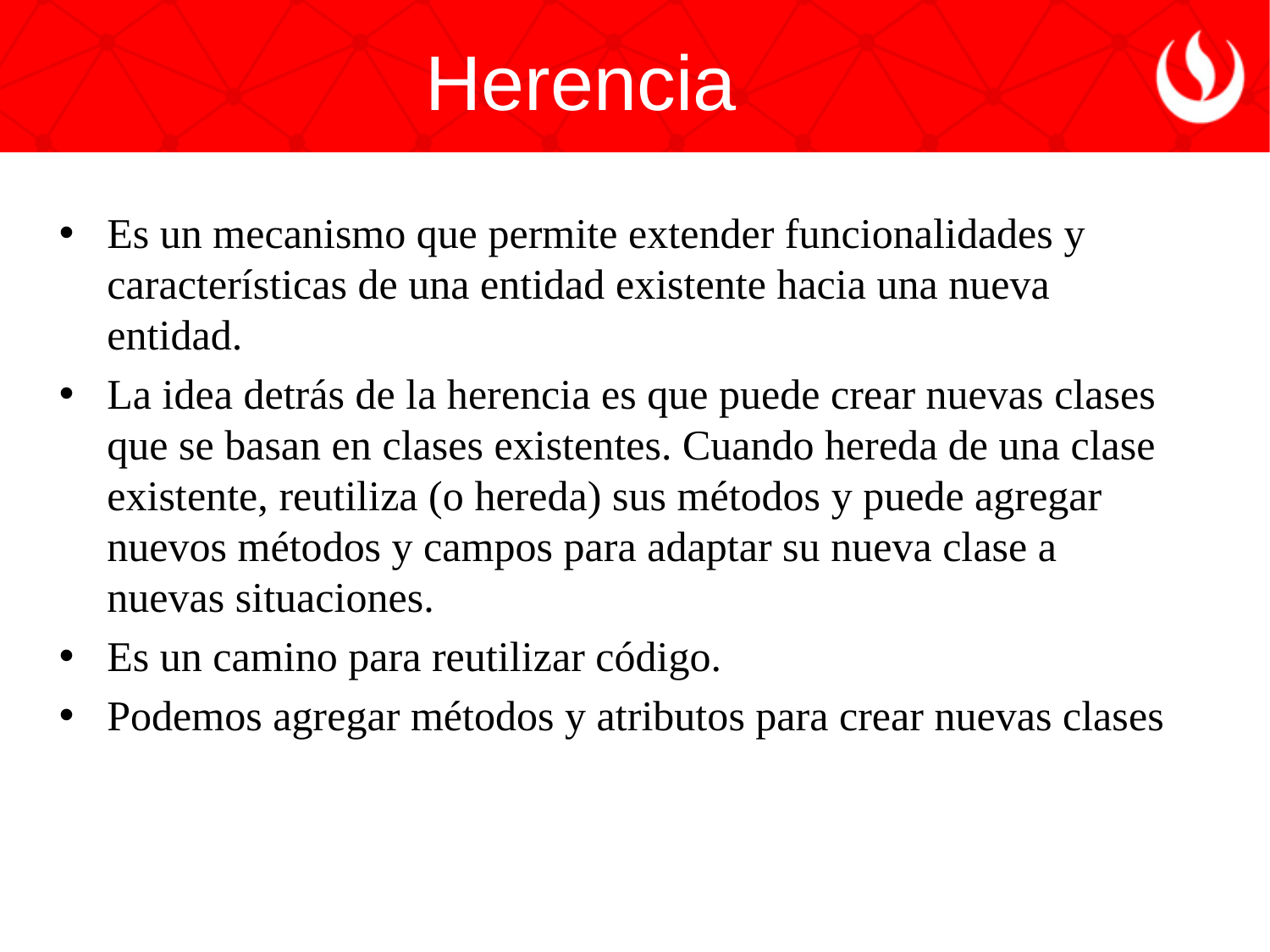

Herencia
Es un mecanismo que permite extender funcionalidades y características de una entidad existente hacia una nueva entidad.
La idea detrás de la herencia es que puede crear nuevas clases que se basan en clases existentes. Cuando hereda de una clase existente, reutiliza (o hereda) sus métodos y puede agregar nuevos métodos y campos para adaptar su nueva clase a nuevas situaciones.
Es un camino para reutilizar código.
Podemos agregar métodos y atributos para crear nuevas clases